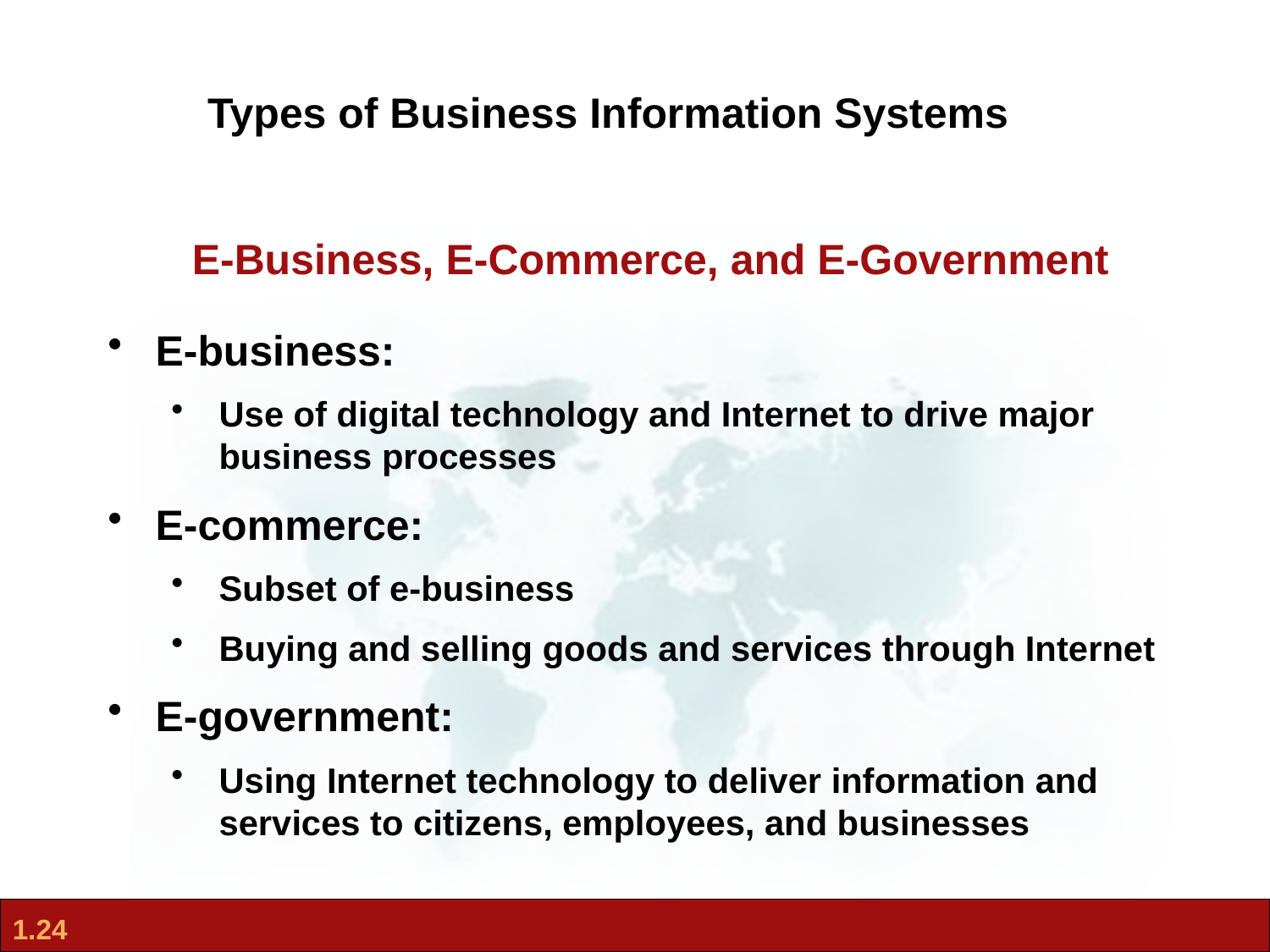

Types of Business Information Systems
E-Business, E-Commerce, and E-Government
E-business:
Use of digital technology and Internet to drive major business processes
E-commerce:
Subset of e-business
Buying and selling goods and services through Internet
E-government:
Using Internet technology to deliver information and services to citizens, employees, and businesses